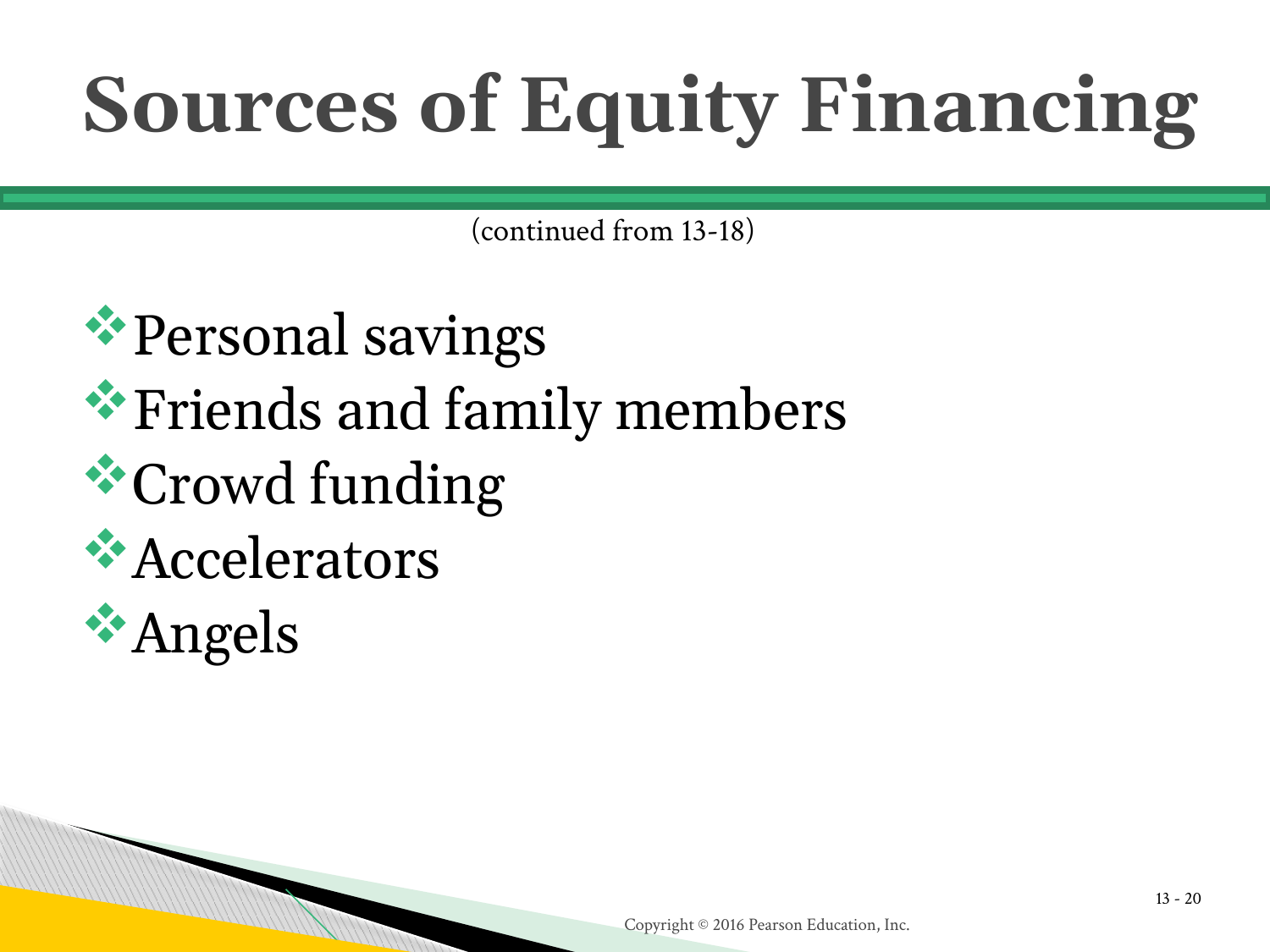

# Sources of Equity Financing
(continued from 13-18)
Personal savings
Friends and family members
Crowd funding
Accelerators
Angels

13 - 20
Copyright © 2016 Pearson Education, Inc.